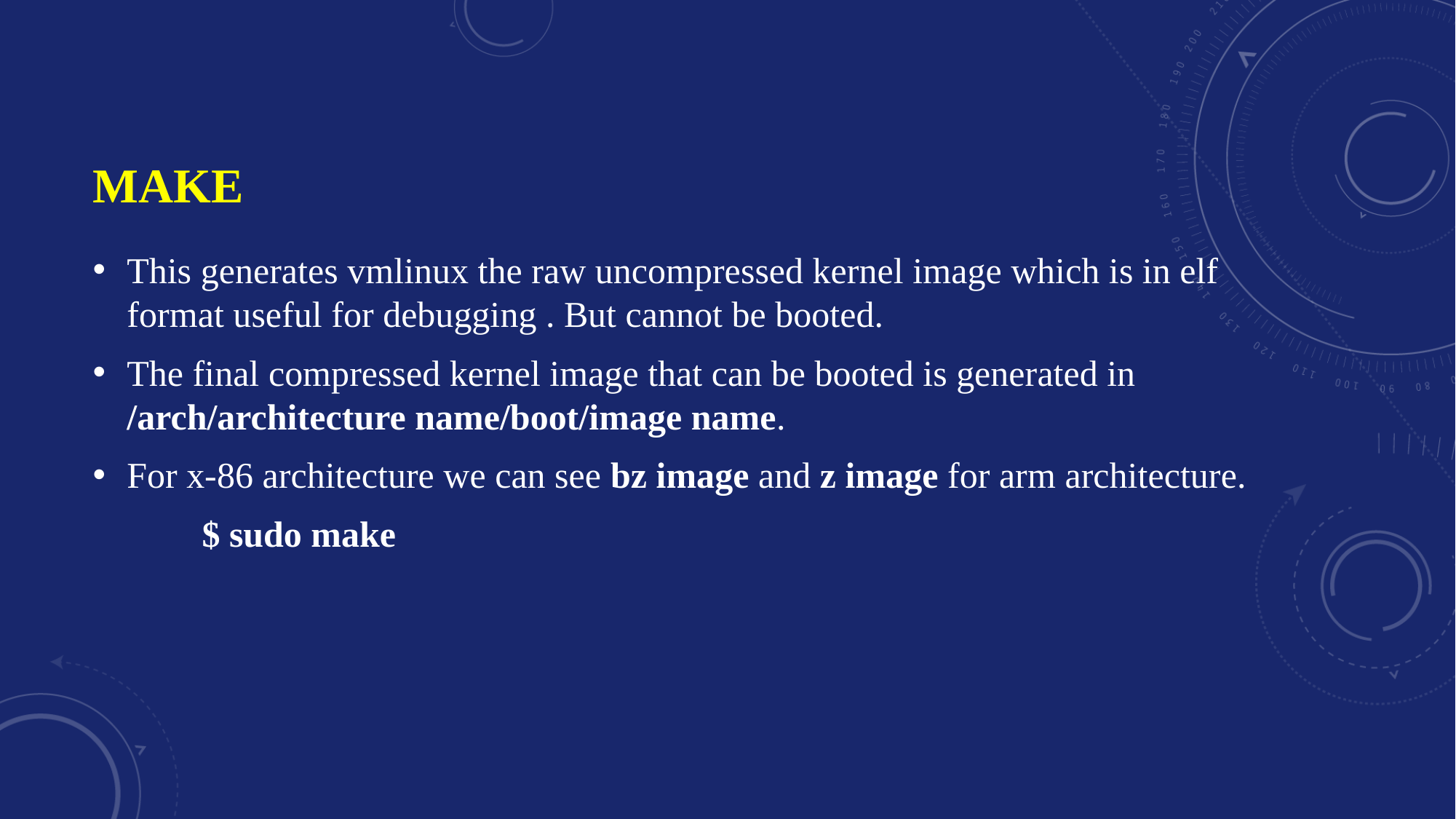

# Make
This generates vmlinux the raw uncompressed kernel image which is in elf format useful for debugging . But cannot be booted.
The final compressed kernel image that can be booted is generated in /arch/architecture name/boot/image name.
For x-86 architecture we can see bz image and z image for arm architecture.
	$ sudo make